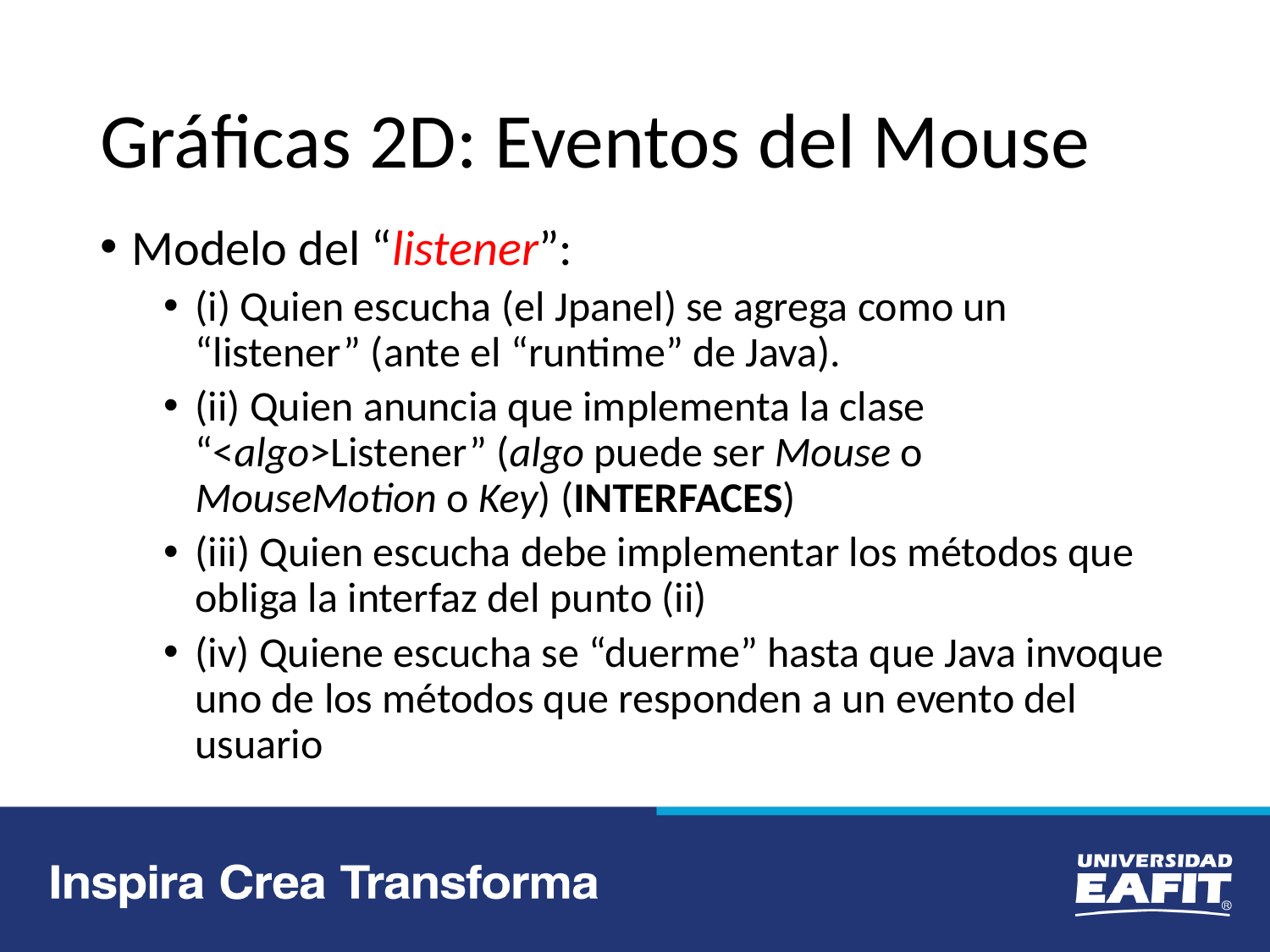

# Gráficas 2D: Eventos del Mouse
Modelo del “listener”:
(i) Quien escucha (el Jpanel) se agrega como un “listener” (ante el “runtime” de Java).
(ii) Quien anuncia que implementa la clase “<algo>Listener” (algo puede ser Mouse o MouseMotion o Key) (INTERFACES)
(iii) Quien escucha debe implementar los métodos que obliga la interfaz del punto (ii)
(iv) Quiene escucha se “duerme” hasta que Java invoque uno de los métodos que responden a un evento del usuario